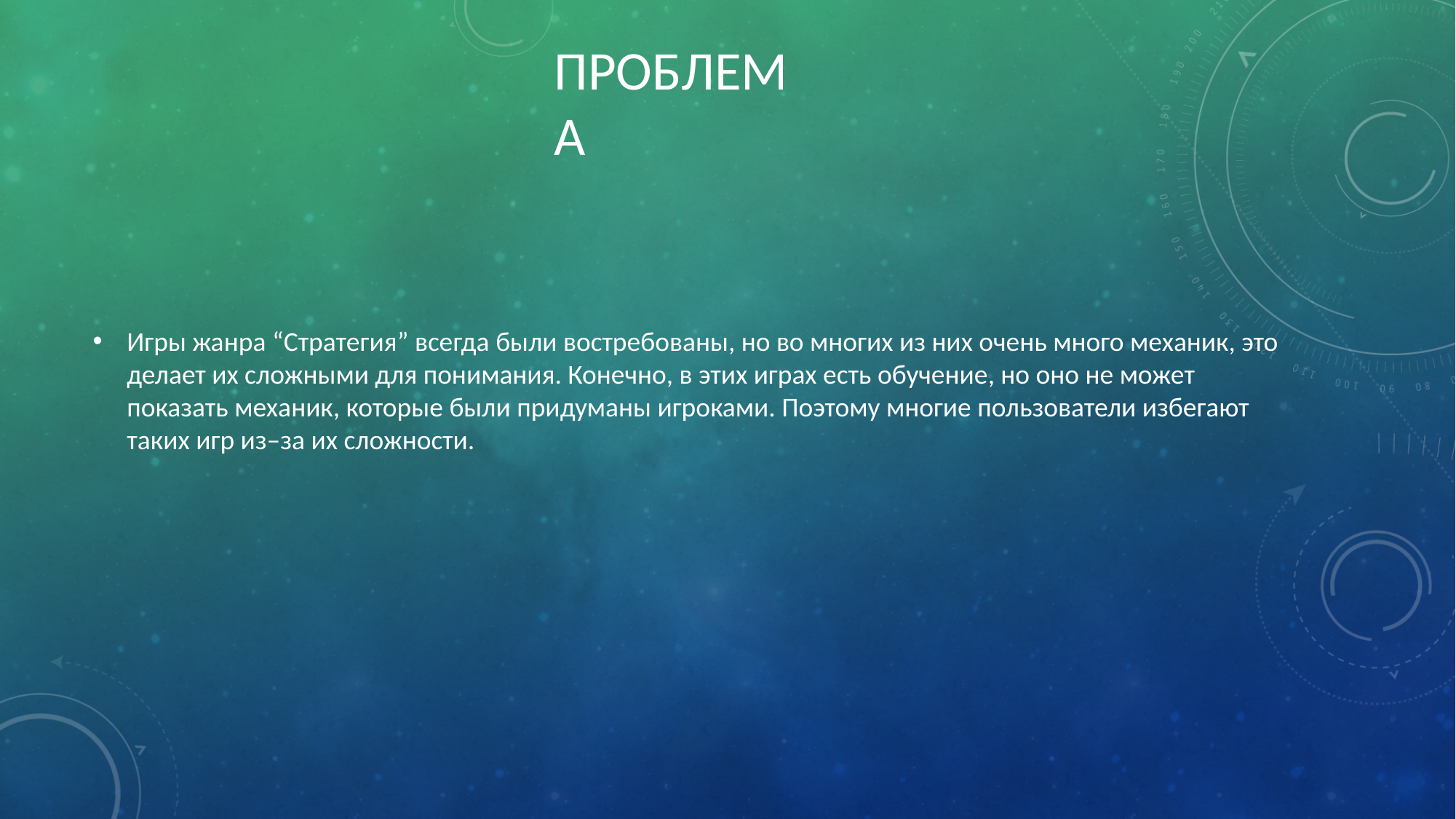

# проблема
Игры жанра “Стратегия” всегда были востребованы, но во многих из них очень много механик, это делает их сложными для понимания. Конечно, в этих играх есть обучение, но оно не может показать механик, которые были придуманы игроками. Поэтому многие пользователи избегают таких игр из–за их сложности.